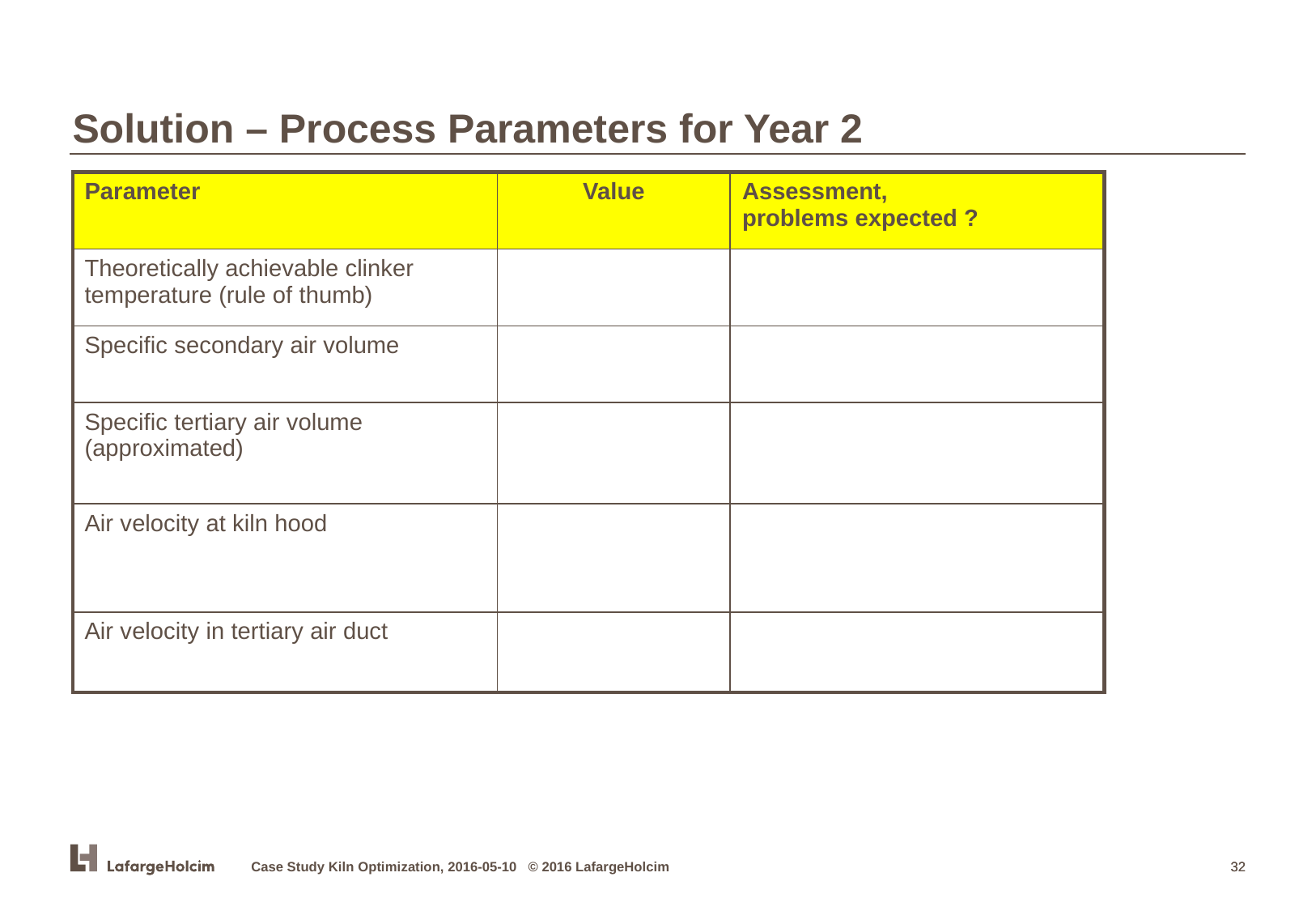

Solution – Process Parameters for Year 2
| Parameter | Value | Assessment, problems expected ? |
| --- | --- | --- |
| Theoretically achievable clinker temperature (rule of thumb) |  |  |
| Specific secondary air volume |  |  |
| Specific tertiary air volume (approximated) |  |  |
| Air velocity at kiln hood |  |  |
| Air velocity in tertiary air duct |  |  |

Case Study Kiln Optimization, 2016-05-10   © 2016 LafargeHolcim
32
32